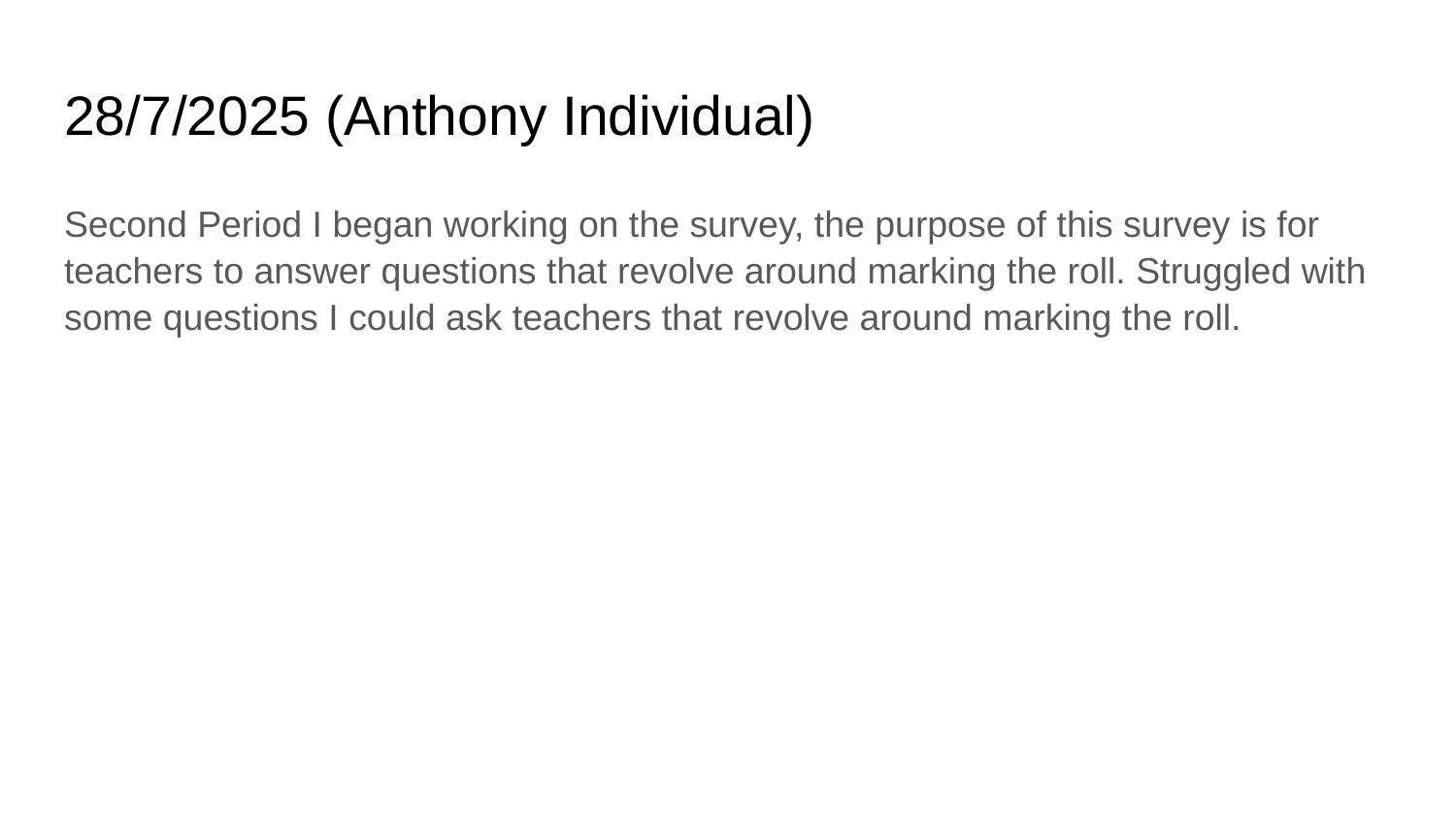

# 28/7/2025 (Anthony Individual)
Second Period I began working on the survey, the purpose of this survey is for teachers to answer questions that revolve around marking the roll. Struggled with some questions I could ask teachers that revolve around marking the roll.